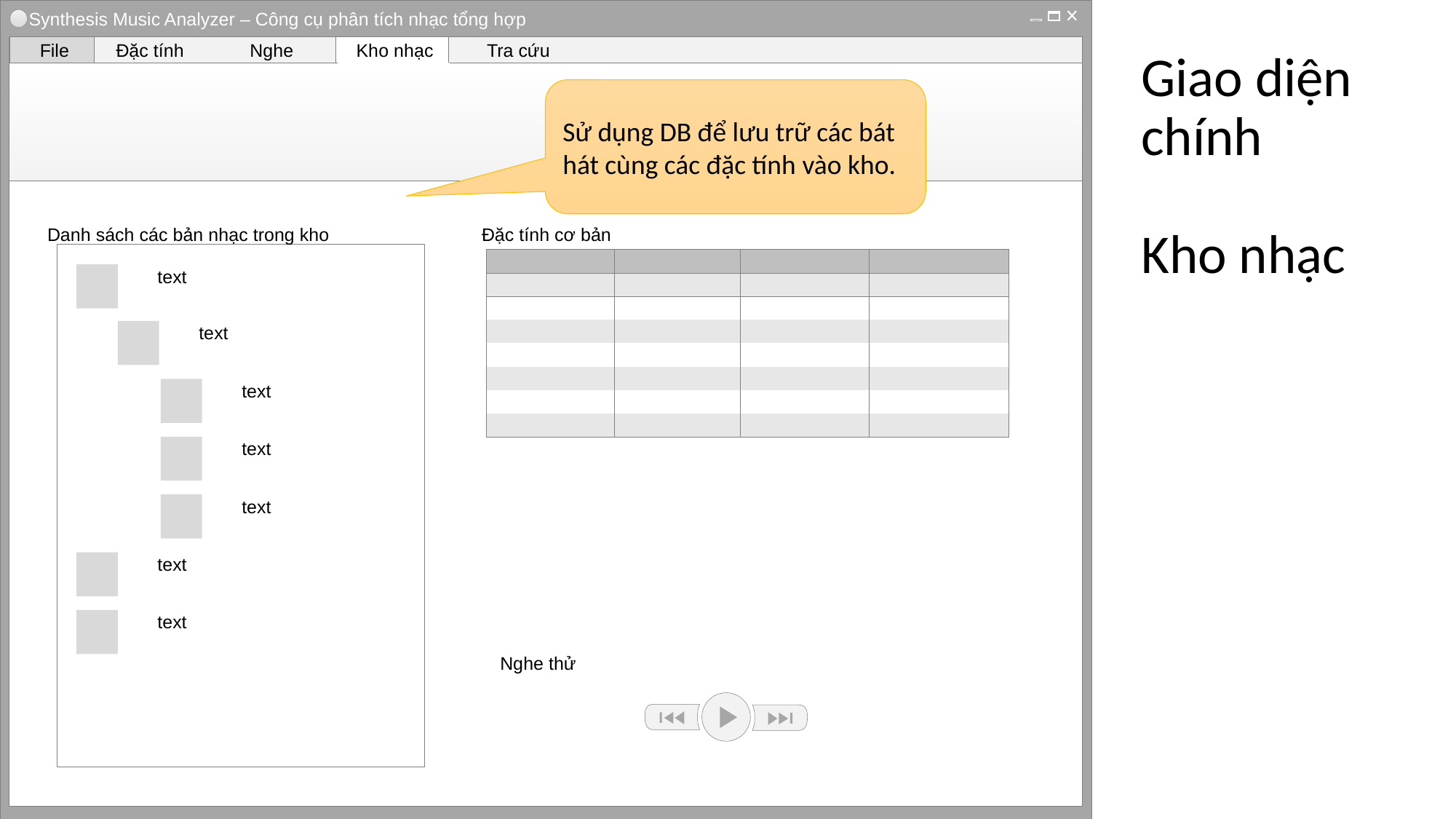

Synthesis Music Analyzer – Công cụ phân tích nhạc tổng hợp

Kho nhạc

File
Đặc tính             Nghe              Kho nhạc         Tra cứu

# Giao diện chính Kho nhạc
Sử dụng DB để lưu trữ các bát hát cùng các đặc tính vào kho.
Danh sách các bản nhạc trong kho
Đặc tính cơ bản

text

text

text

text

text

text

text
|  |  |  |  |
| --- | --- | --- | --- |
|  |  |  |  |
|  |  |  |  |
|  |  |  |  |
|  |  |  |  |
|  |  |  |  |
|  |  |  |  |
|  |  |  |  |
Nghe thử